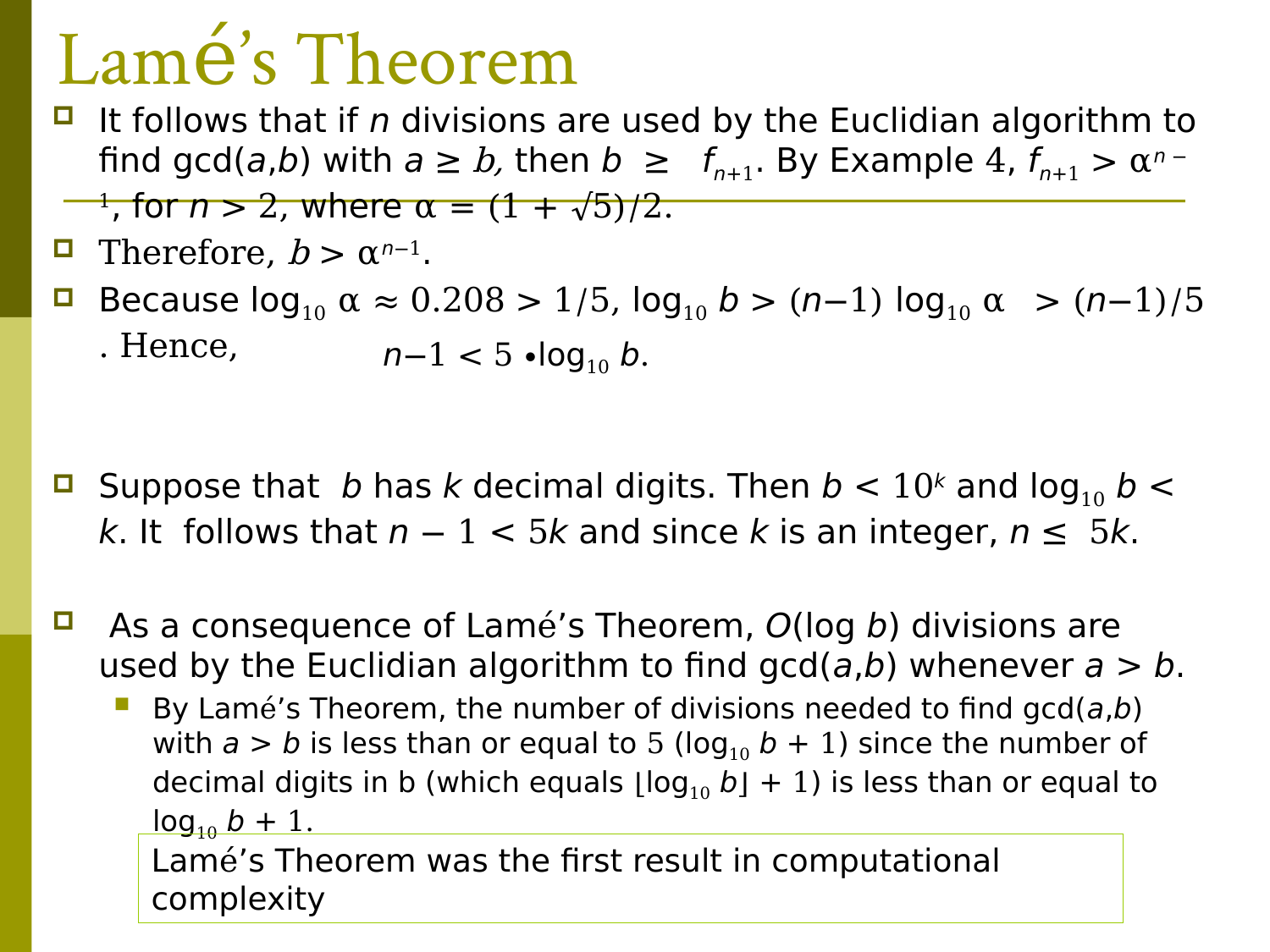

# Lamé’s Theorem
It follows that if n divisions are used by the Euclidian algorithm to find gcd(a,b) with a ≥ b, then b  ≥   fn+1. By Example 4, fn+1 > αn − 1, for n > 2, where α = (1 + √5)/2.
Therefore, b > αn−1.
Because log10 α ≈ 0.208 > 1/5, log10 b > (n−1) log10 α   > (n−1)/5 . Hence,

Suppose that  b has k decimal digits. Then b < 10k and log10 b < k. It  follows that n − 1 < 5k and since k is an integer, n ≤  5k.

 As a consequence of Lamé’s Theorem, O(log b) divisions are used by the Euclidian algorithm to find gcd(a,b) whenever a > b.
By Lamé’s Theorem, the number of divisions needed to find gcd(a,b) with a > b is less than or equal to 5 (log10 b + 1) since the number of decimal digits in b (which equals ⌊log10 b⌋ + 1) is less than or equal to log10 b + 1.
n−1 < 5 ∙log10 b.
Lamé’s Theorem was the first result in computational complexity